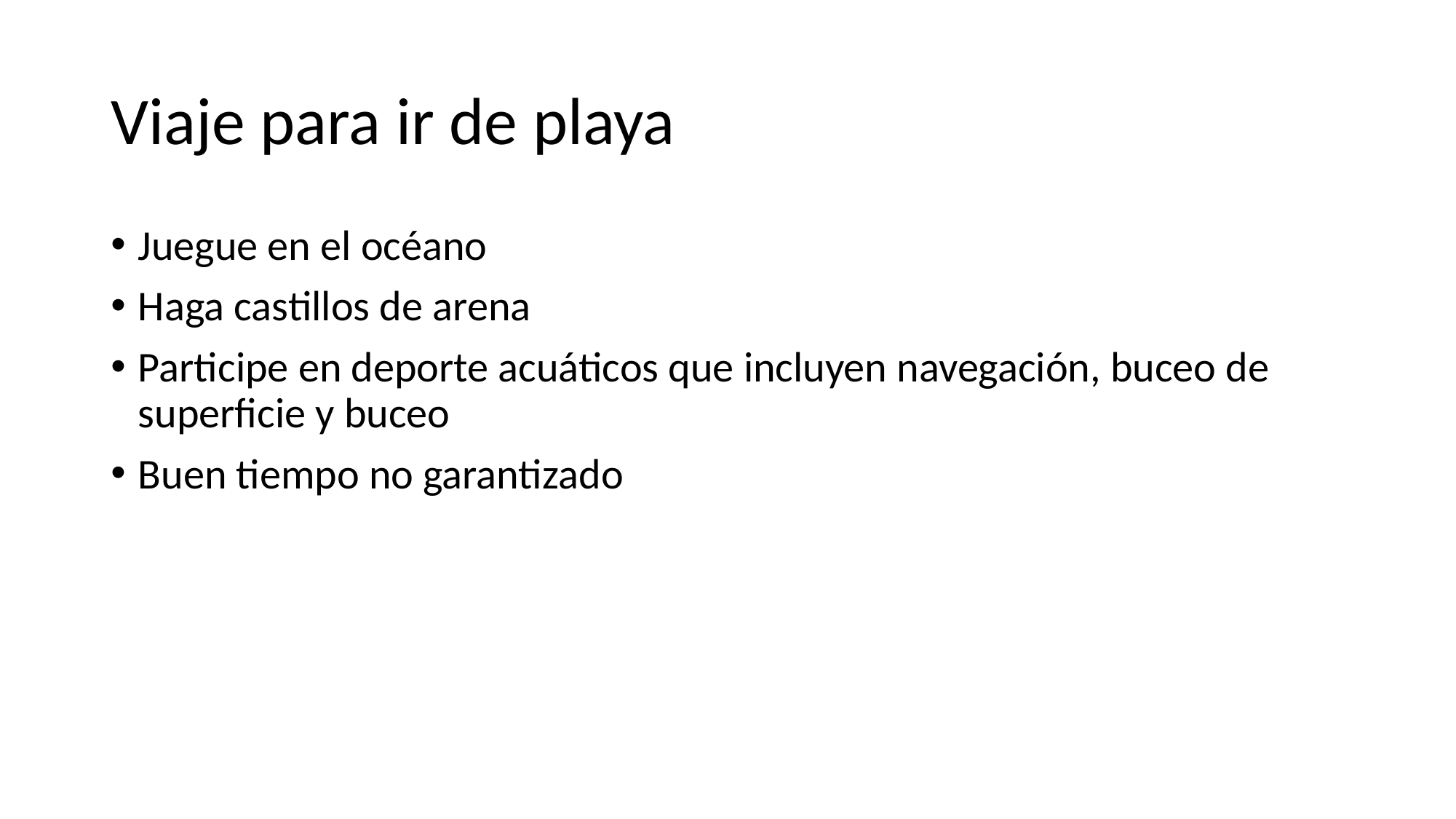

# Viaje para ir de playa
Juegue en el océano
Haga castillos de arena
Participe en deporte acuáticos que incluyen navegación, buceo de superficie y buceo
Buen tiempo no garantizado